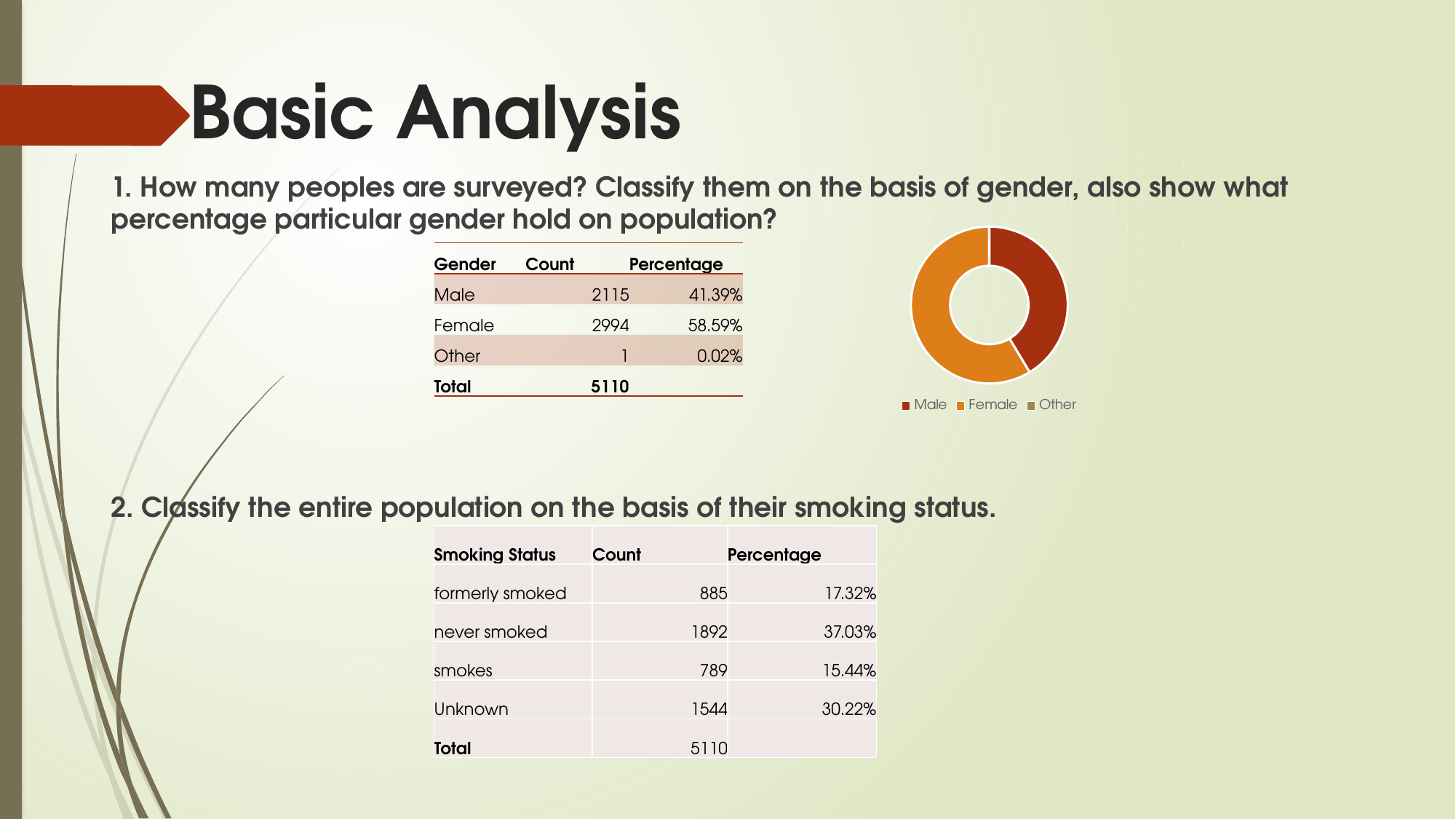

# Basic Analysis
1. How many peoples are surveyed? Classify them on the basis of gender, also show what percentage particular gender hold on population?

2. Classify the entire population on the basis of their smoking status.

### Chart

| Category | Count |
|---|---|
| Male | 2115.0 |
| Female | 2994.0 |
| Other | 1.0 |
| Gender | Count | Percentage |
| --- | --- | --- |
| Male | 2115 | 41.39% |
| Female | 2994 | 58.59% |
| Other | 1 | 0.02% |
| Total | 5110 |  |
| Smoking Status | Count | Percentage |
| --- | --- | --- |
| formerly smoked | 885 | 17.32% |
| never smoked | 1892 | 37.03% |
| smokes | 789 | 15.44% |
| Unknown | 1544 | 30.22% |
| Total | 5110 |  |